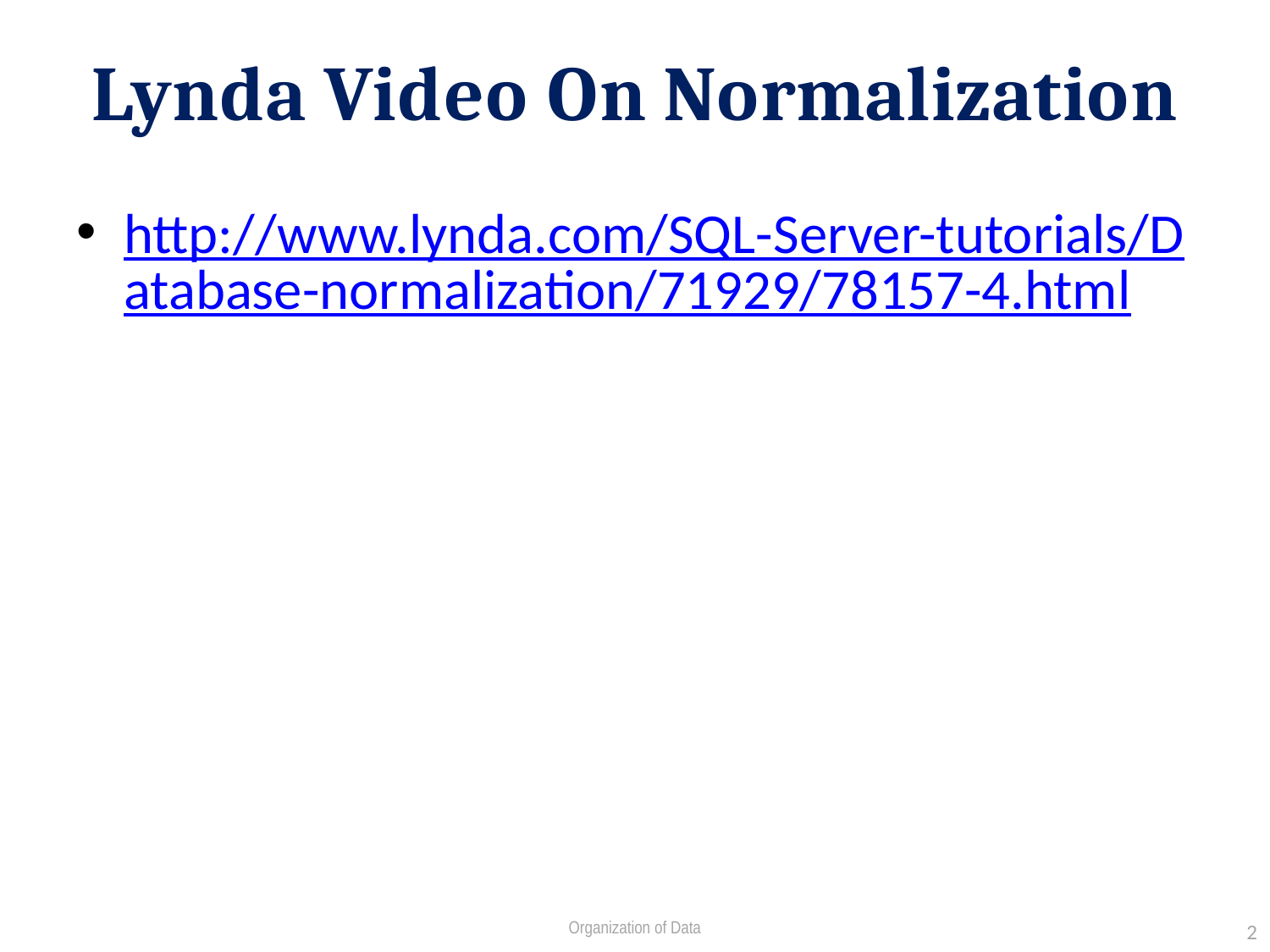

# Lynda Video On Normalization
http://www.lynda.com/SQL-Server-tutorials/Database-normalization/71929/78157-4.html

Organization of Data
2